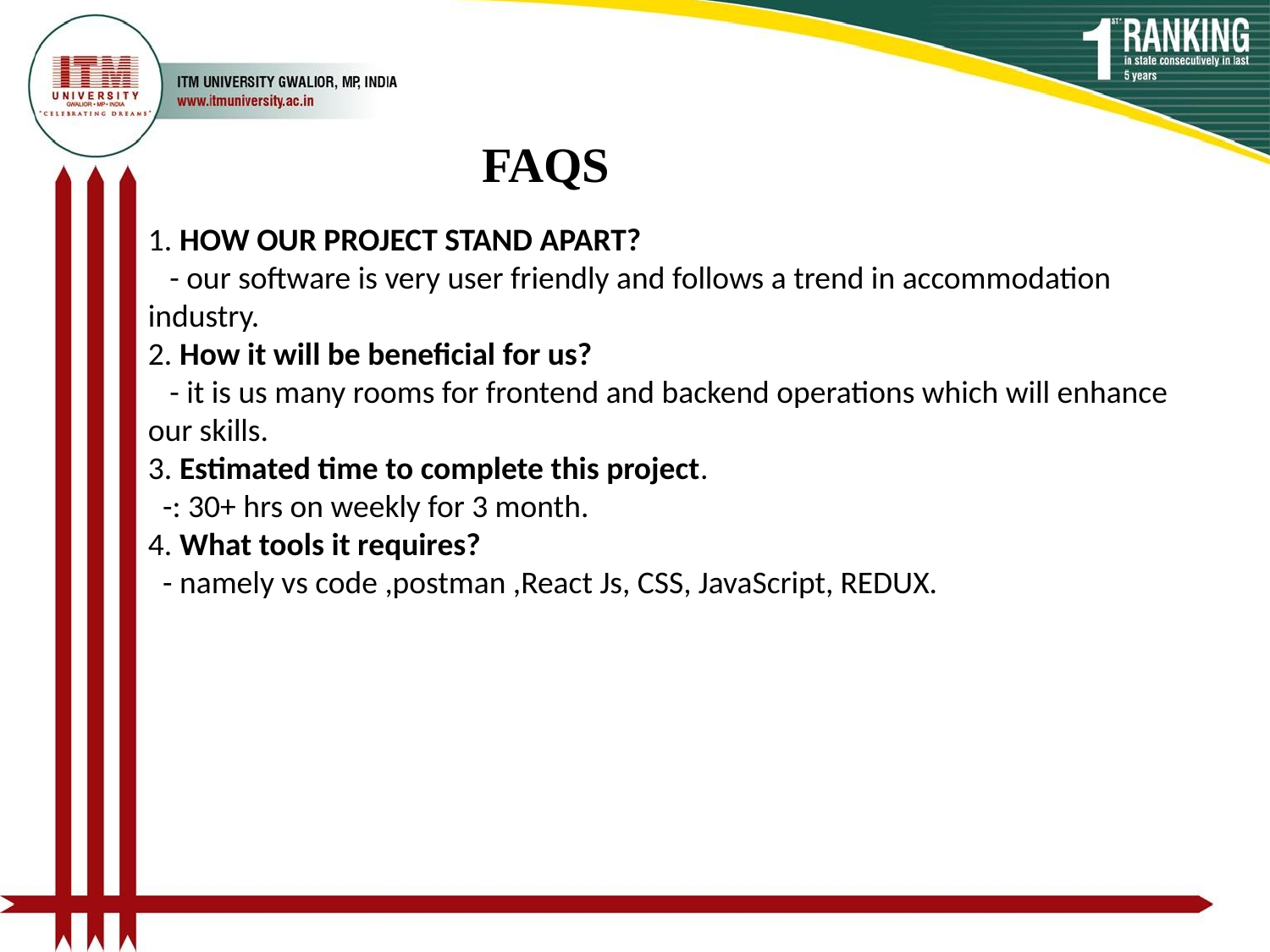

# FAQS
1. HOW OUR PROJECT STAND APART?
   - our software is very user friendly and follows a trend in accommodation industry.
2. How it will be beneficial for us?
   - it is us many rooms for frontend and backend operations which will enhance our skills.
3. Estimated time to complete this project.
  -: 30+ hrs on weekly for 3 month.
4. What tools it requires?
  - namely vs code ,postman ,React Js, CSS, JavaScript, REDUX.